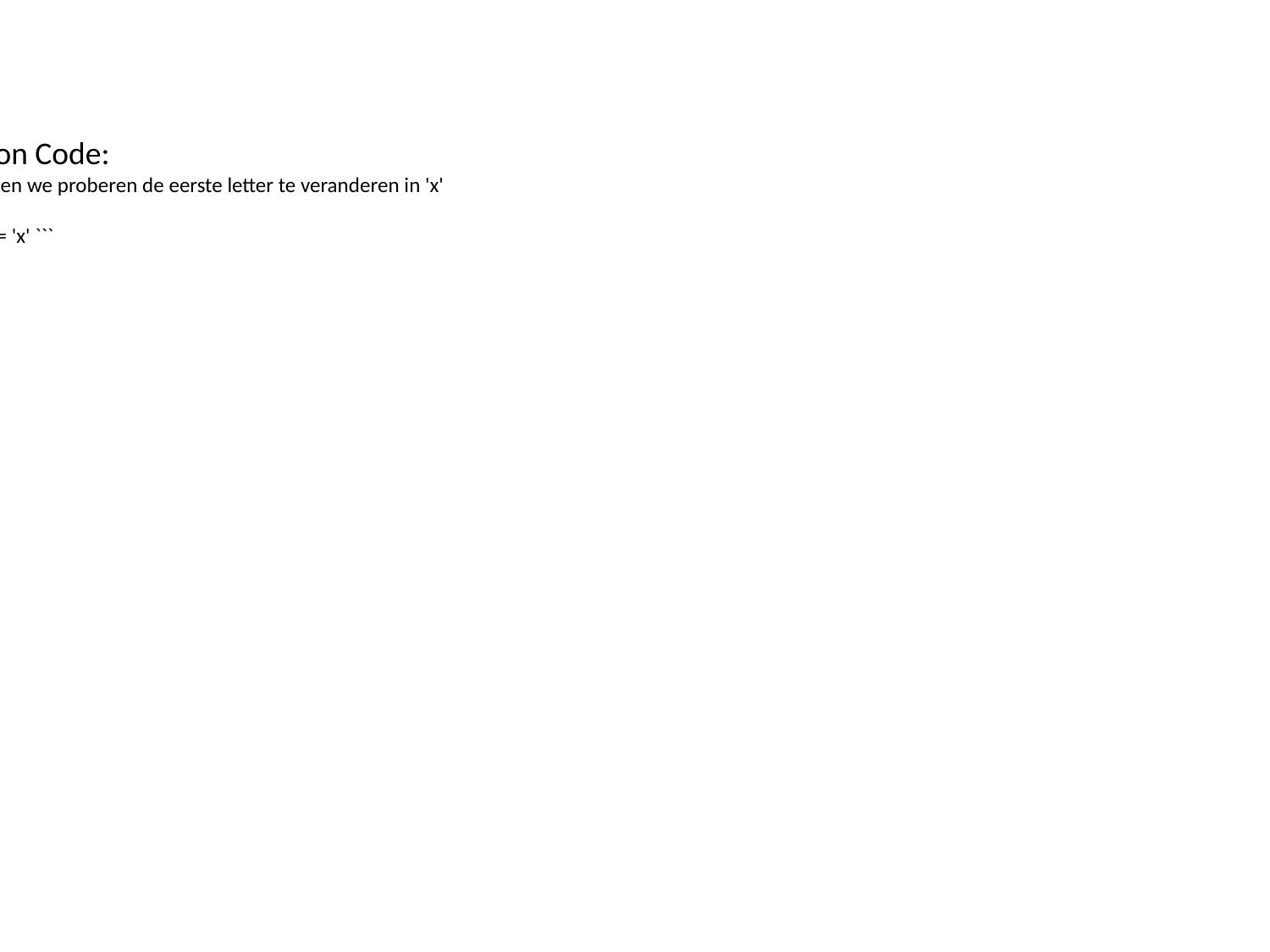

Python Code:
``` # Laten we proberen de eerste letter te veranderen in 'x'
 ```
``` s[0] = 'x' ```